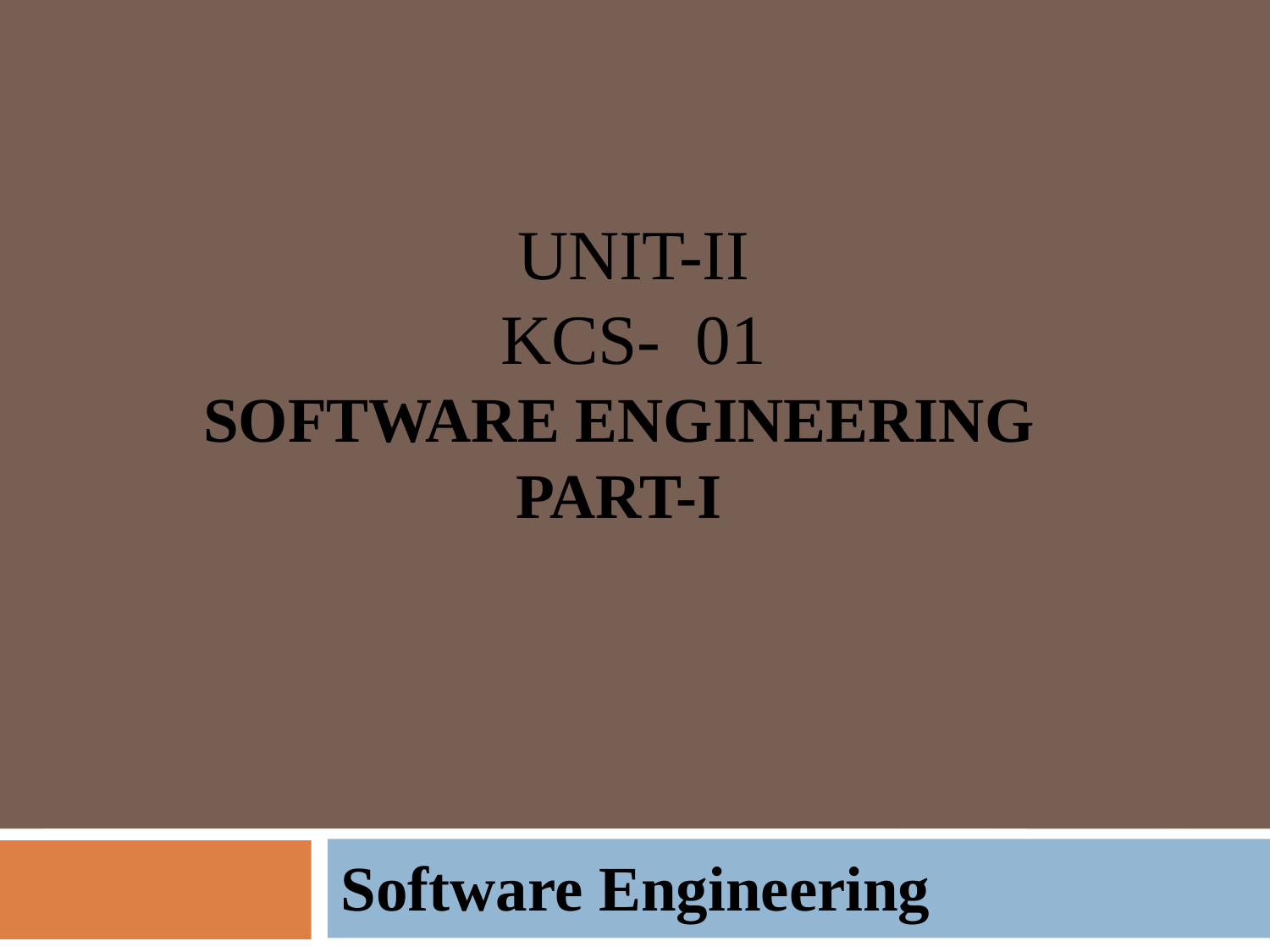

# UNIT-II
KCS-  01
SOFTWARE ENGINEERING
PART-I

Software Engineering